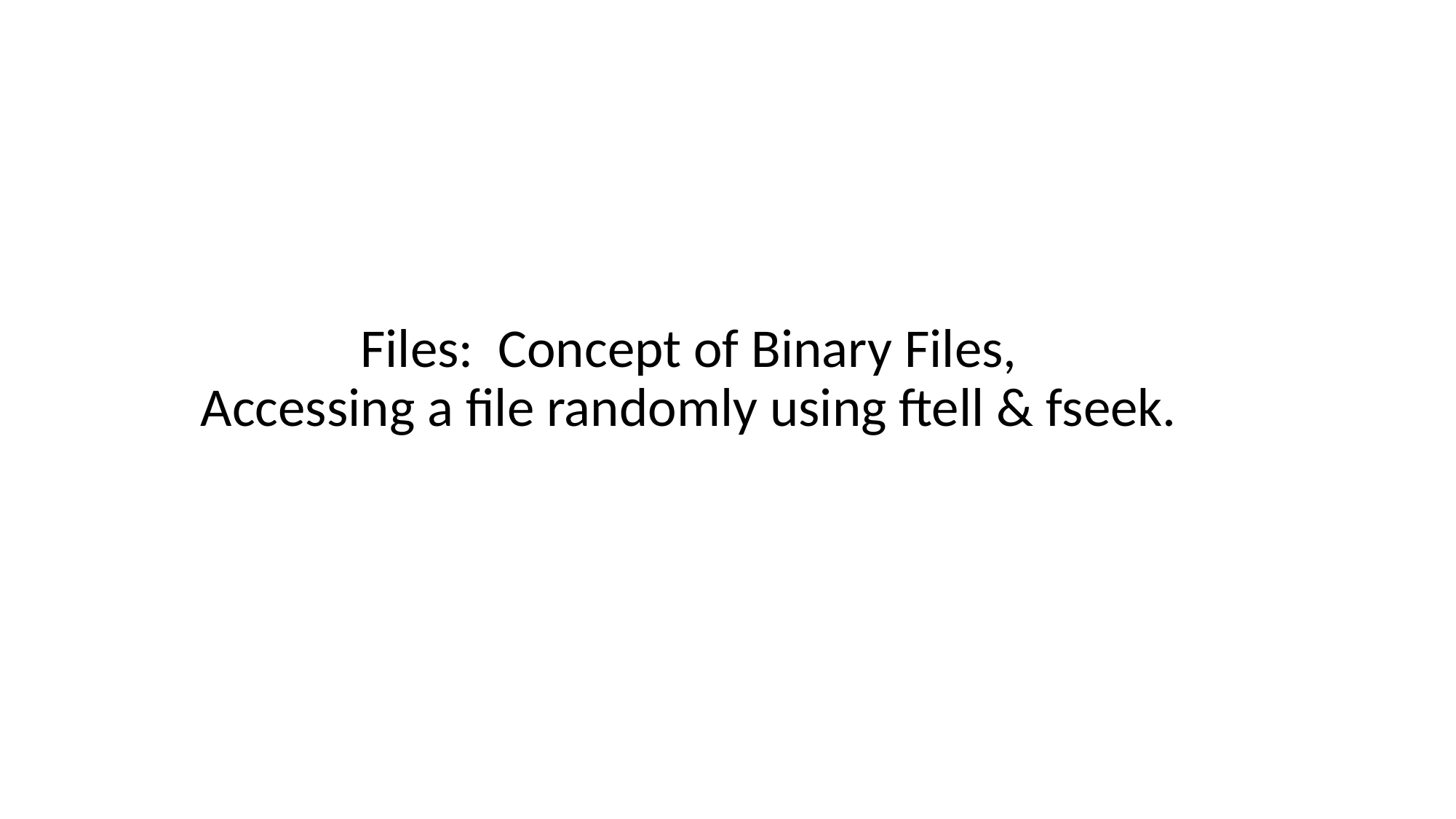

# Files:  Concept of Binary Files, Accessing a file randomly using ftell & fseek.